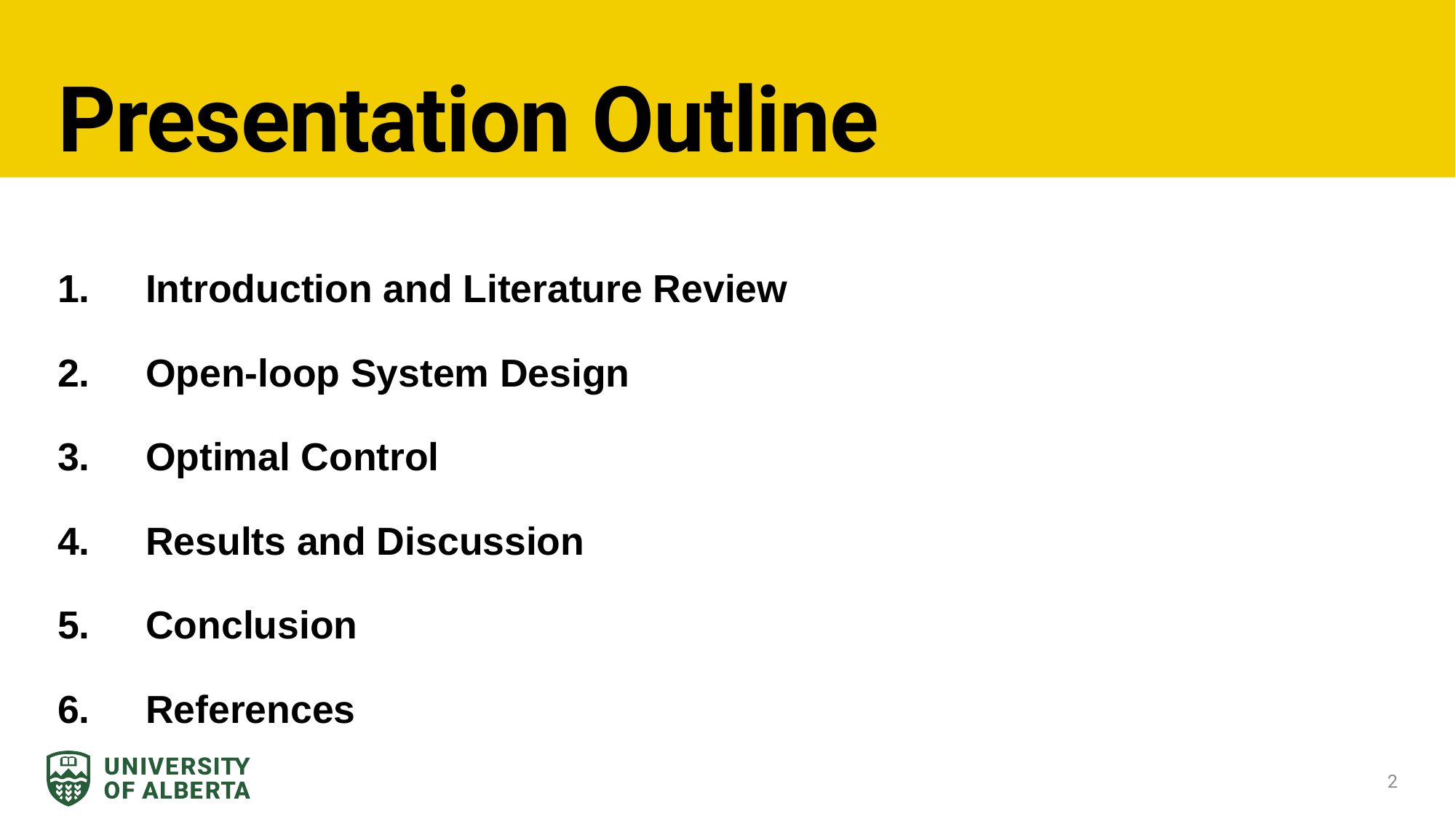

# Presentation Outline
Introduction and Literature Review
Open-loop System Design
Optimal Control
Results and Discussion
Conclusion
References
2